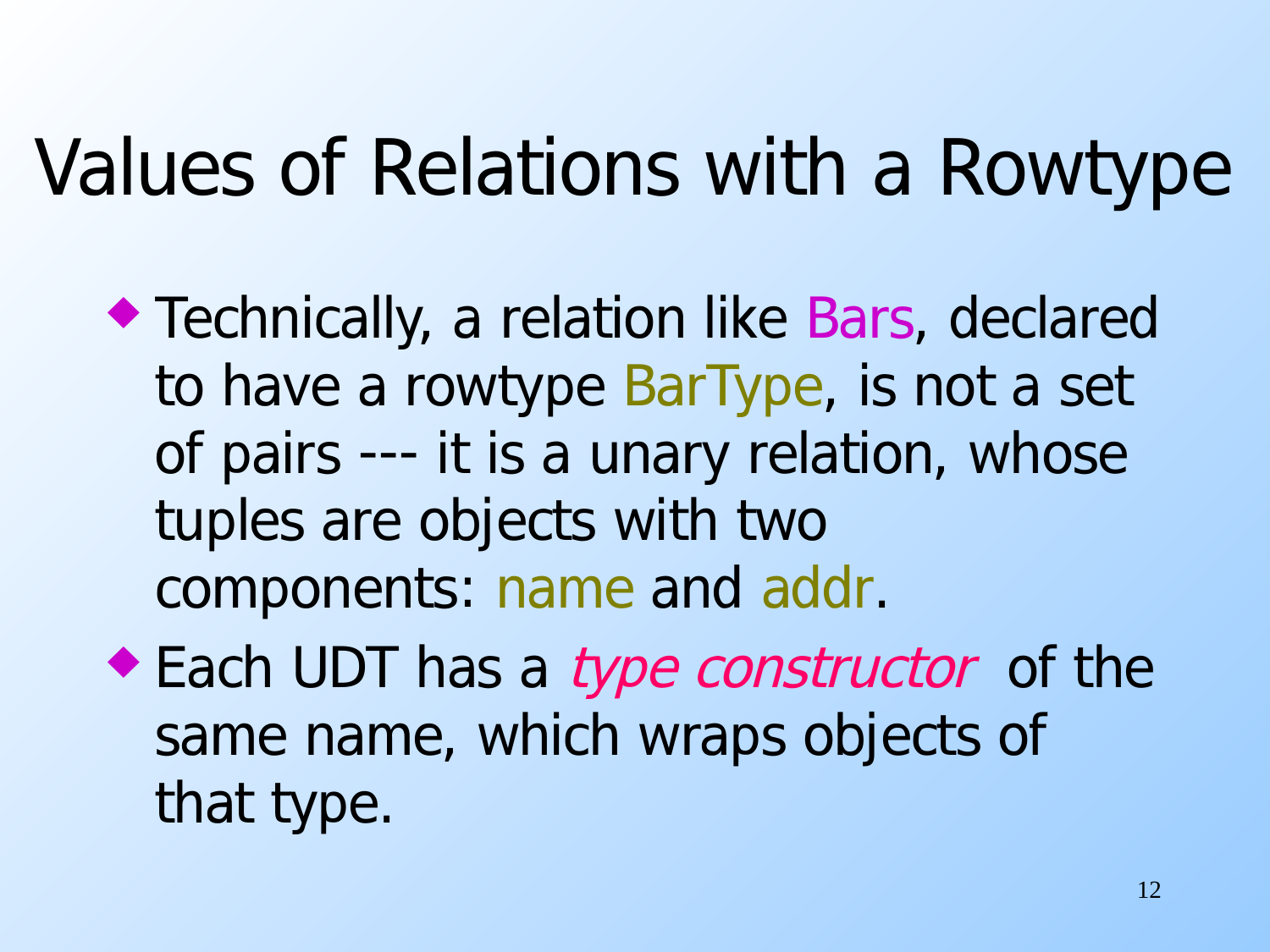

# Values of Relations with a Rowtype
Technically, a relation like Bars, declared to have a rowtype BarType, is not a set of pairs --- it is a unary relation, whose tuples are objects with two components: name and addr.
Each UDT has a type constructor  of the same name, which wraps objects of that type.
12